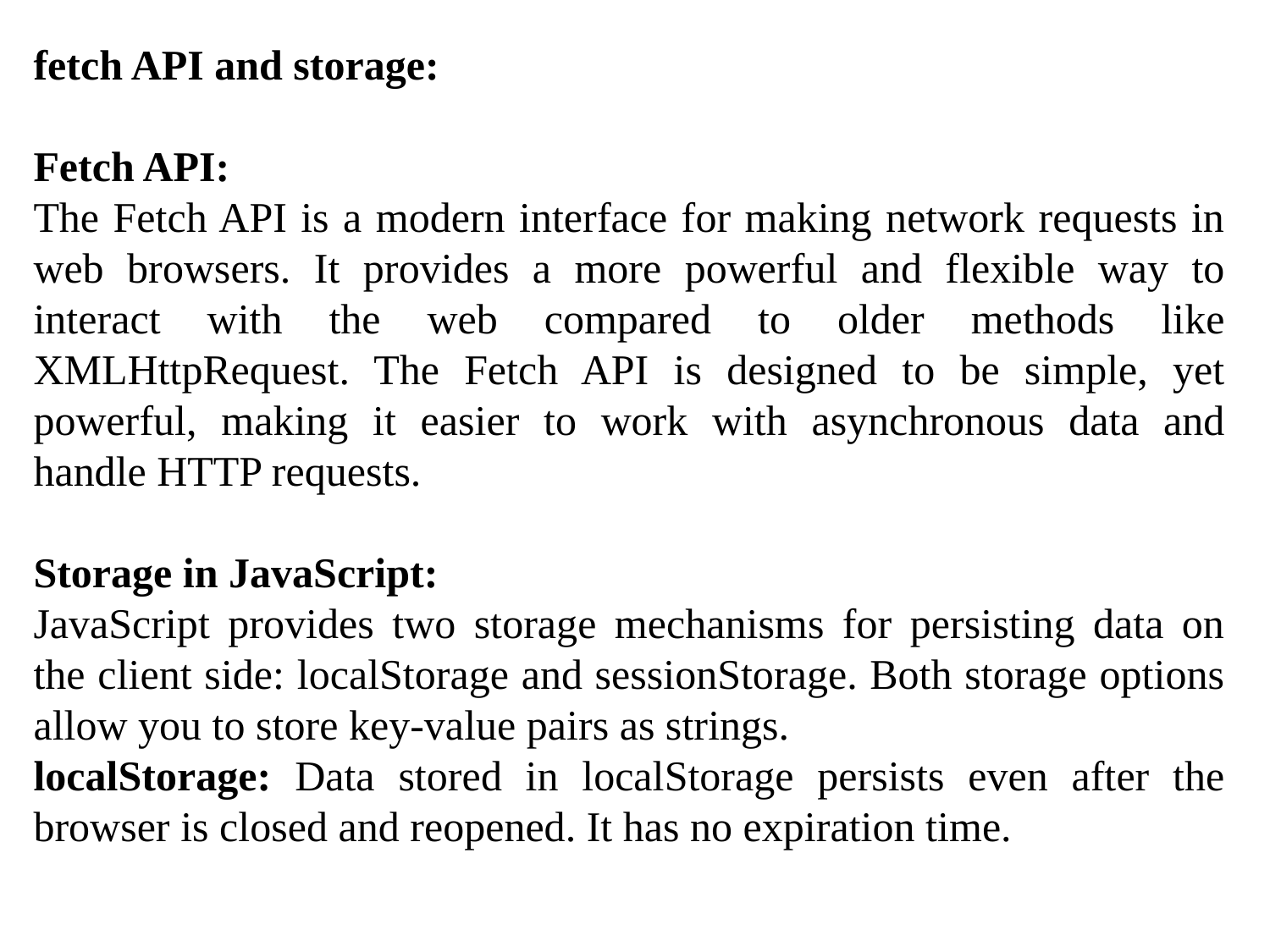

fetch API and storage:

Fetch API:
The Fetch API is a modern interface for making network requests in web browsers. It provides a more powerful and flexible way to interact with the web compared to older methods like XMLHttpRequest. The Fetch API is designed to be simple, yet powerful, making it easier to work with asynchronous data and handle HTTP requests.

Storage in JavaScript:
JavaScript provides two storage mechanisms for persisting data on the client side: localStorage and sessionStorage. Both storage options allow you to store key-value pairs as strings.
localStorage: Data stored in localStorage persists even after the browser is closed and reopened. It has no expiration time.